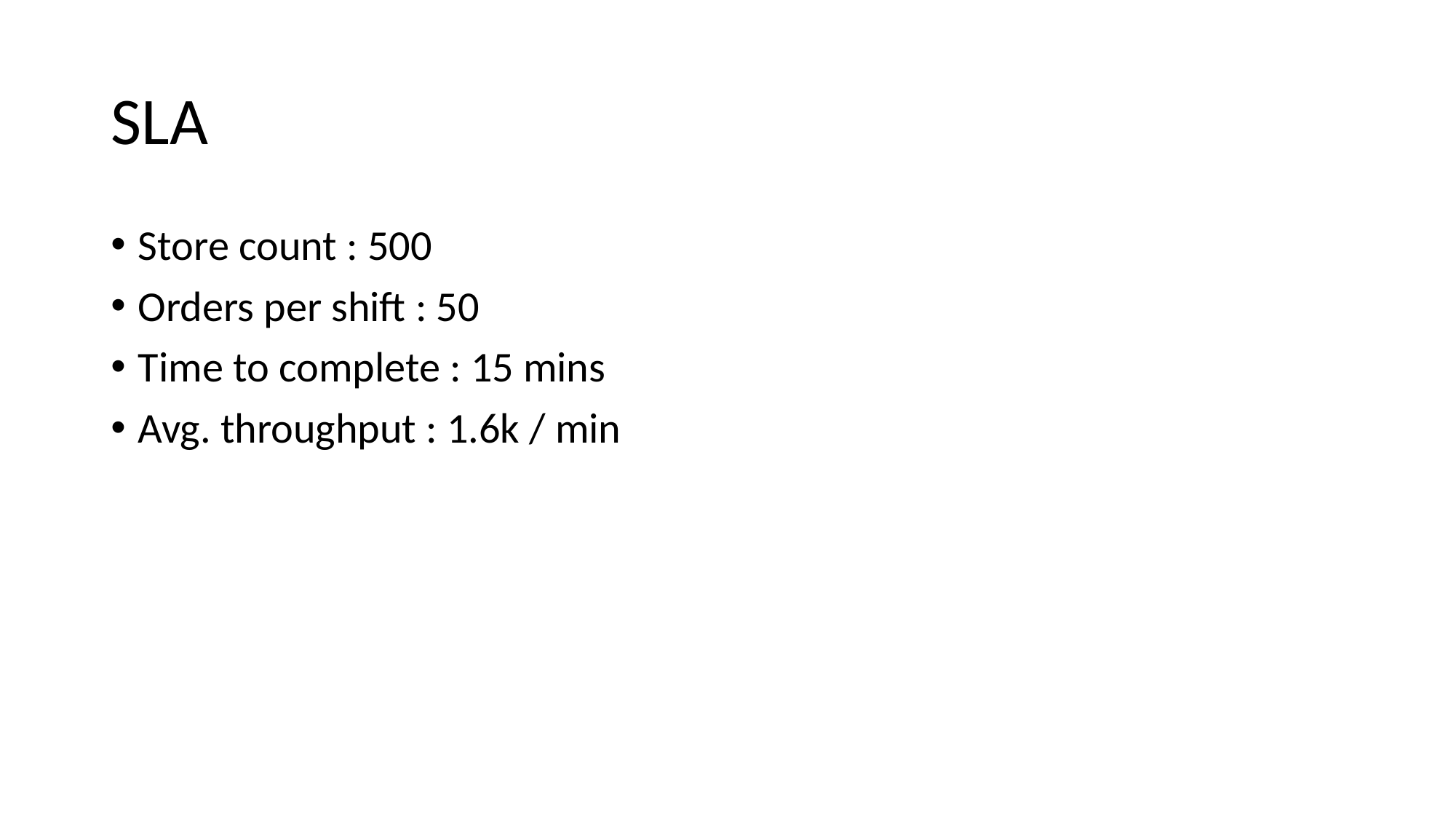

# SLA
Store count : 500
Orders per shift : 50
Time to complete : 15 mins
Avg. throughput : 1.6k / min